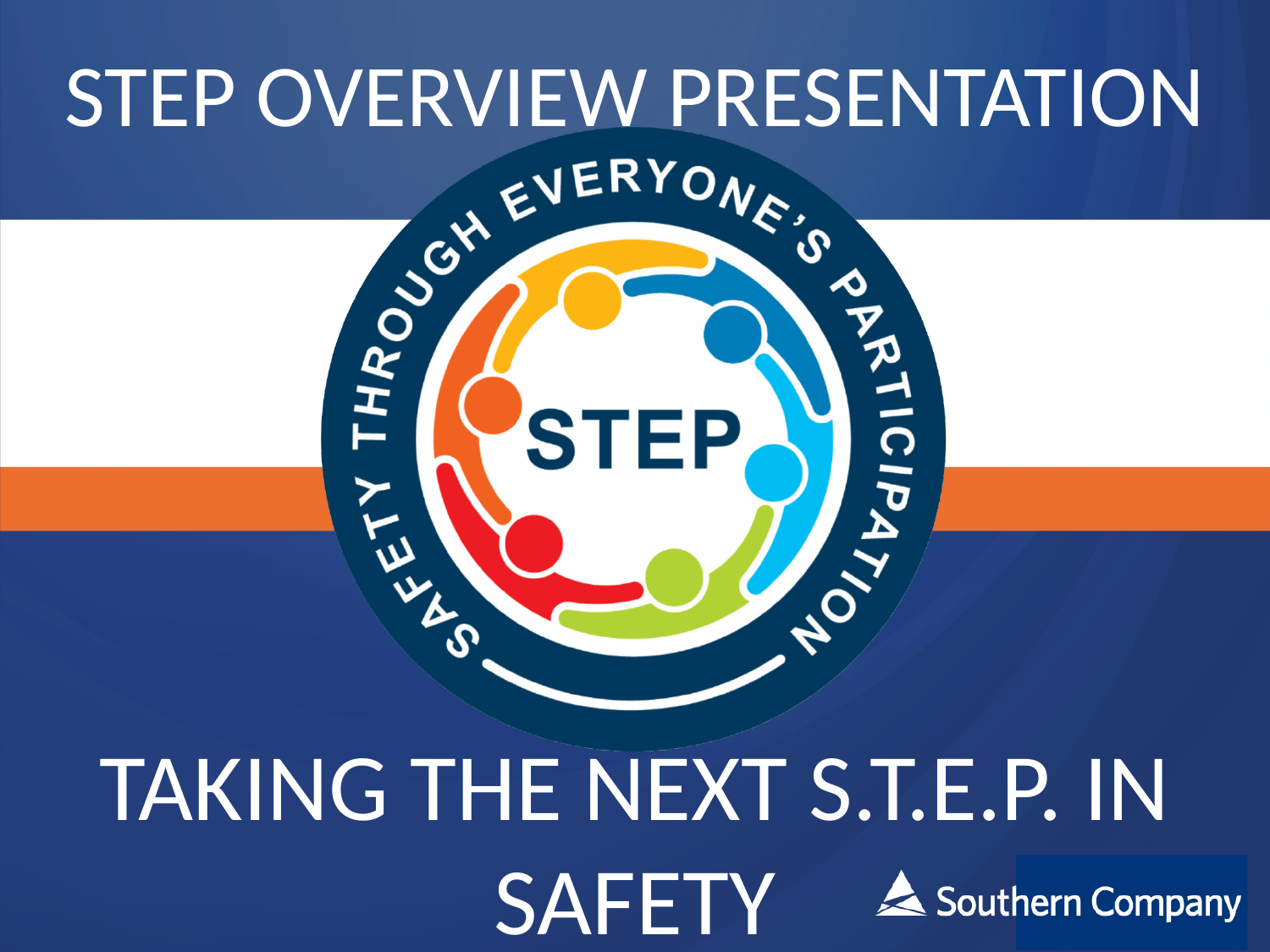

# STEP OVERVIEW PRESENTATION
TAKING THE NEXT S.T.E.P. IN SAFETY